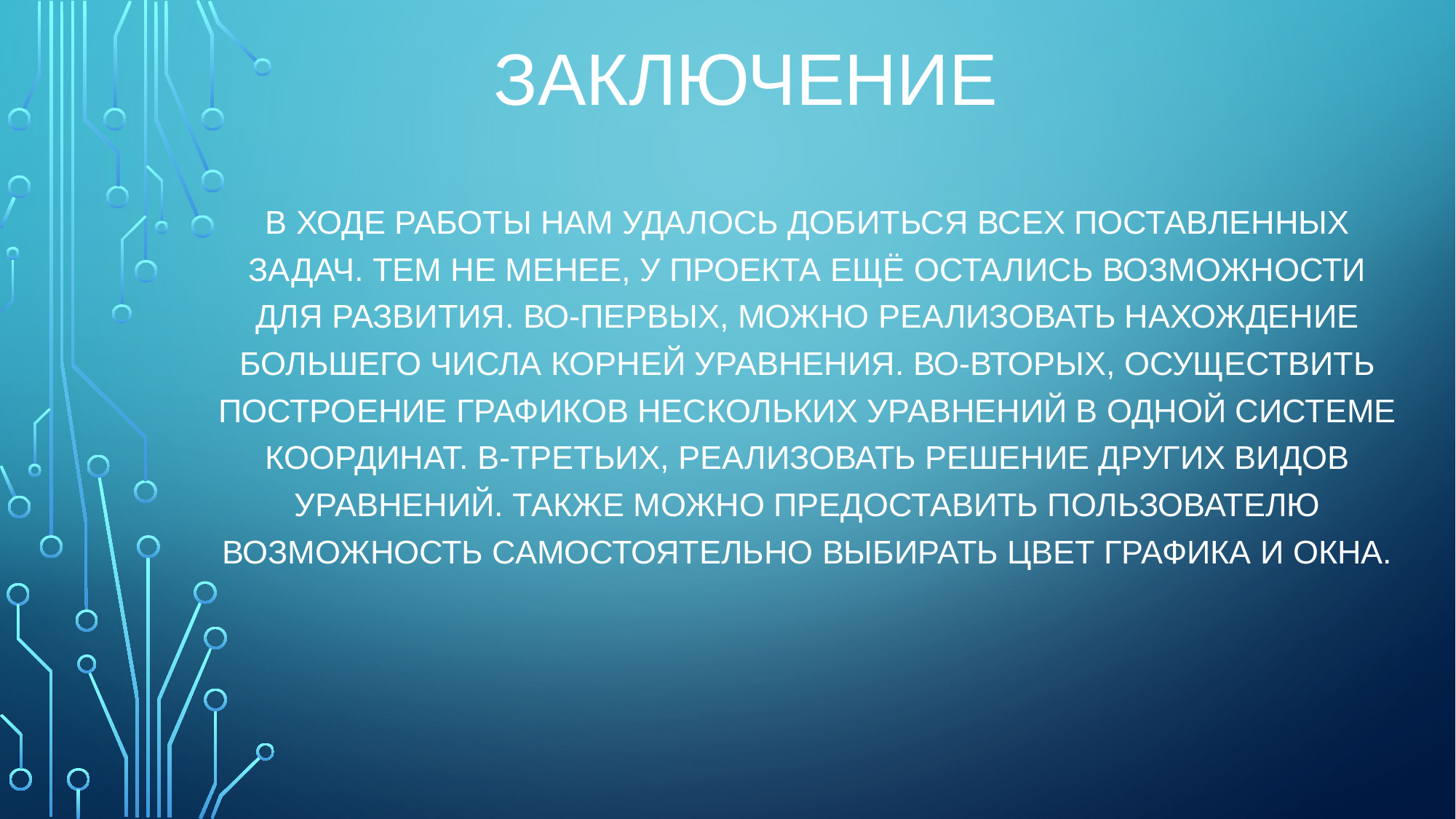

# Заключение
В ходе работы нам удалось добиться всех поставленных задач. тем не менее, у проекта ещё остались возможности для развития. Во-первых, можно реализовать нахождение большего числа корней уравнения. Во-вторых, осуществить построение графиков нескольких уравнений в одной системе координат. В-третьих, реализовать решение других видов уравнений. Также можно предоставить пользователю возможность самостоятельно выбирать цвет графика и окна.